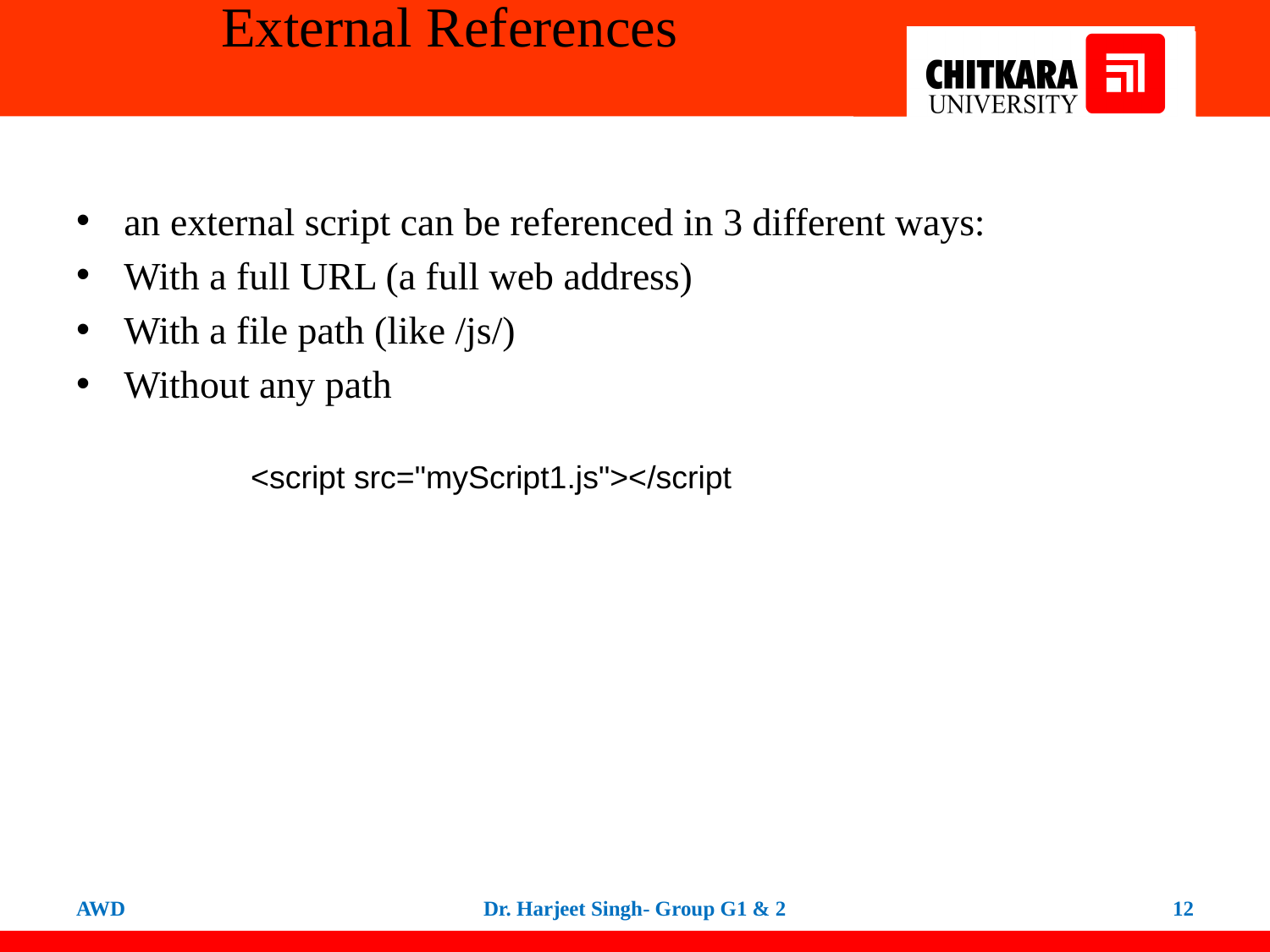

# External References
an external script can be referenced in 3 different ways:
With a full URL (a full web address)
With a file path (like /js/)
Without any path

<script src="myScript1.js"></script
AWD
Dr. Harjeet Singh- Group G1 & 2
12